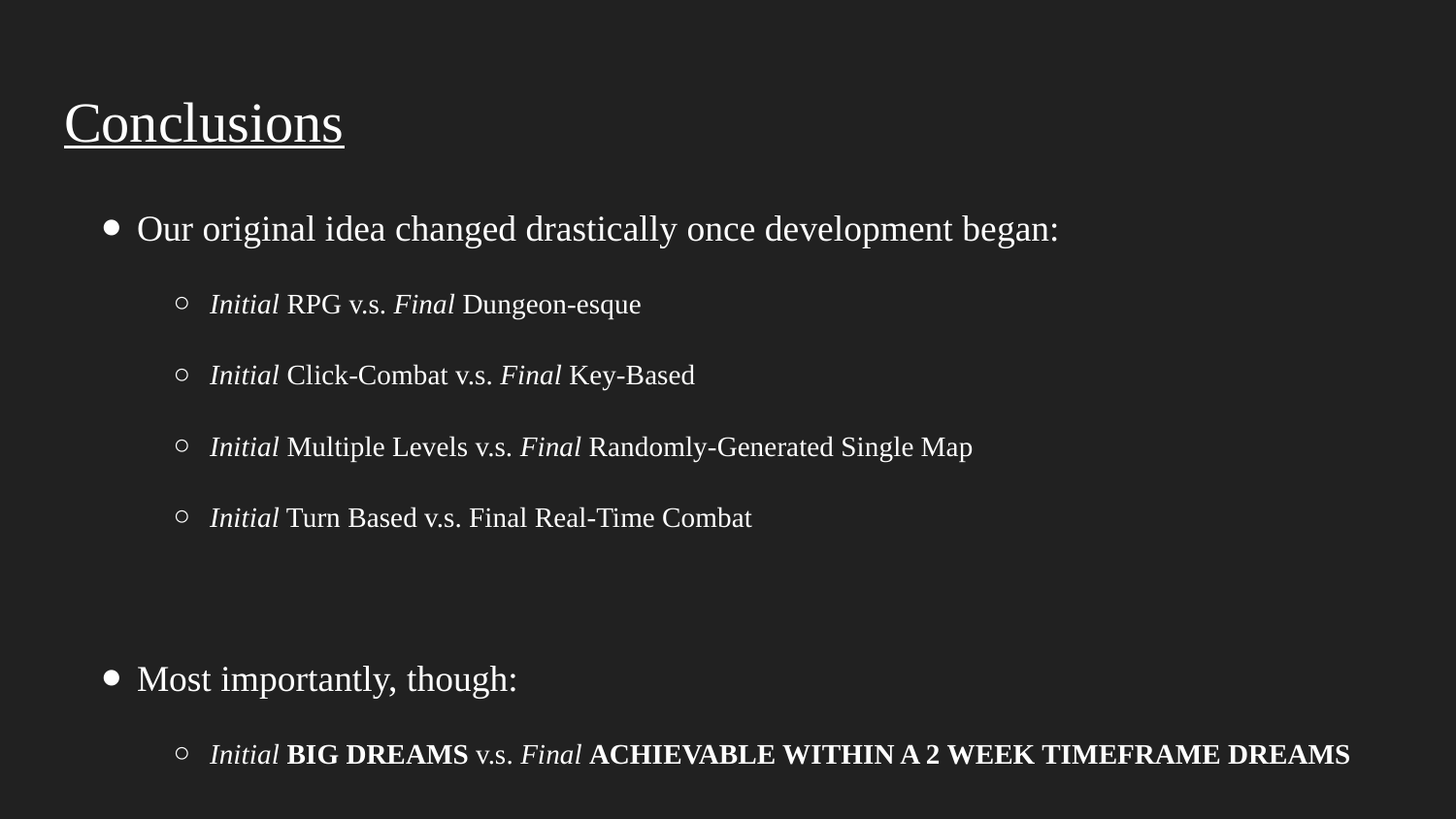

# Conclusions
Our original idea changed drastically once development began:
Initial RPG v.s. Final Dungeon-esque
Initial Click-Combat v.s. Final Key-Based
Initial Multiple Levels v.s. Final Randomly-Generated Single Map
Initial Turn Based v.s. Final Real-Time Combat

Most importantly, though:
Initial BIG DREAMS v.s. Final ACHIEVABLE WITHIN A 2 WEEK TIMEFRAME DREAMS